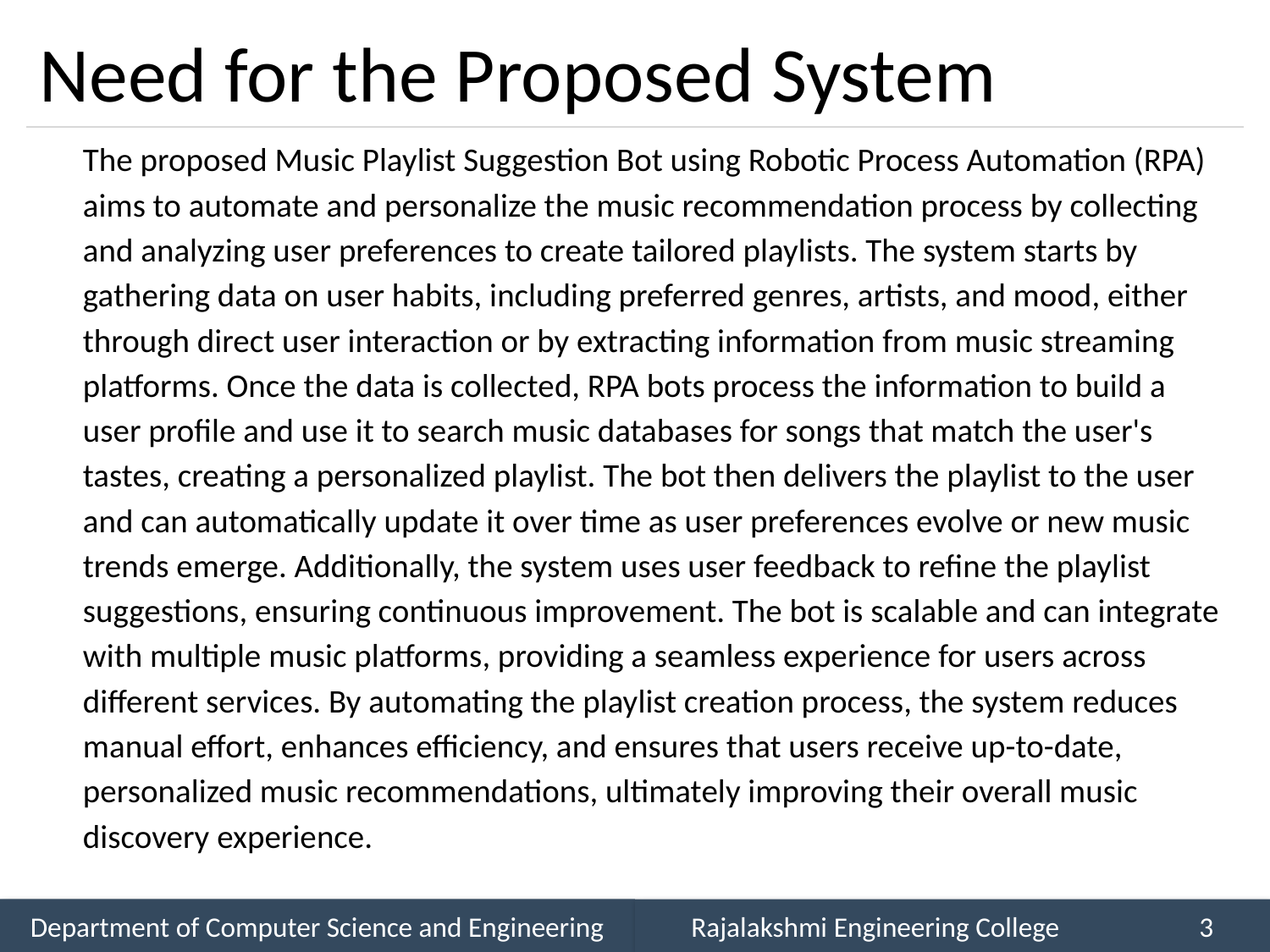

# Need for the Proposed System
The proposed Music Playlist Suggestion Bot using Robotic Process Automation (RPA) aims to automate and personalize the music recommendation process by collecting and analyzing user preferences to create tailored playlists. The system starts by gathering data on user habits, including preferred genres, artists, and mood, either through direct user interaction or by extracting information from music streaming platforms. Once the data is collected, RPA bots process the information to build a user profile and use it to search music databases for songs that match the user's tastes, creating a personalized playlist. The bot then delivers the playlist to the user and can automatically update it over time as user preferences evolve or new music trends emerge. Additionally, the system uses user feedback to refine the playlist suggestions, ensuring continuous improvement. The bot is scalable and can integrate with multiple music platforms, providing a seamless experience for users across different services. By automating the playlist creation process, the system reduces manual effort, enhances efficiency, and ensures that users receive up-to-date, personalized music recommendations, ultimately improving their overall music discovery experience.